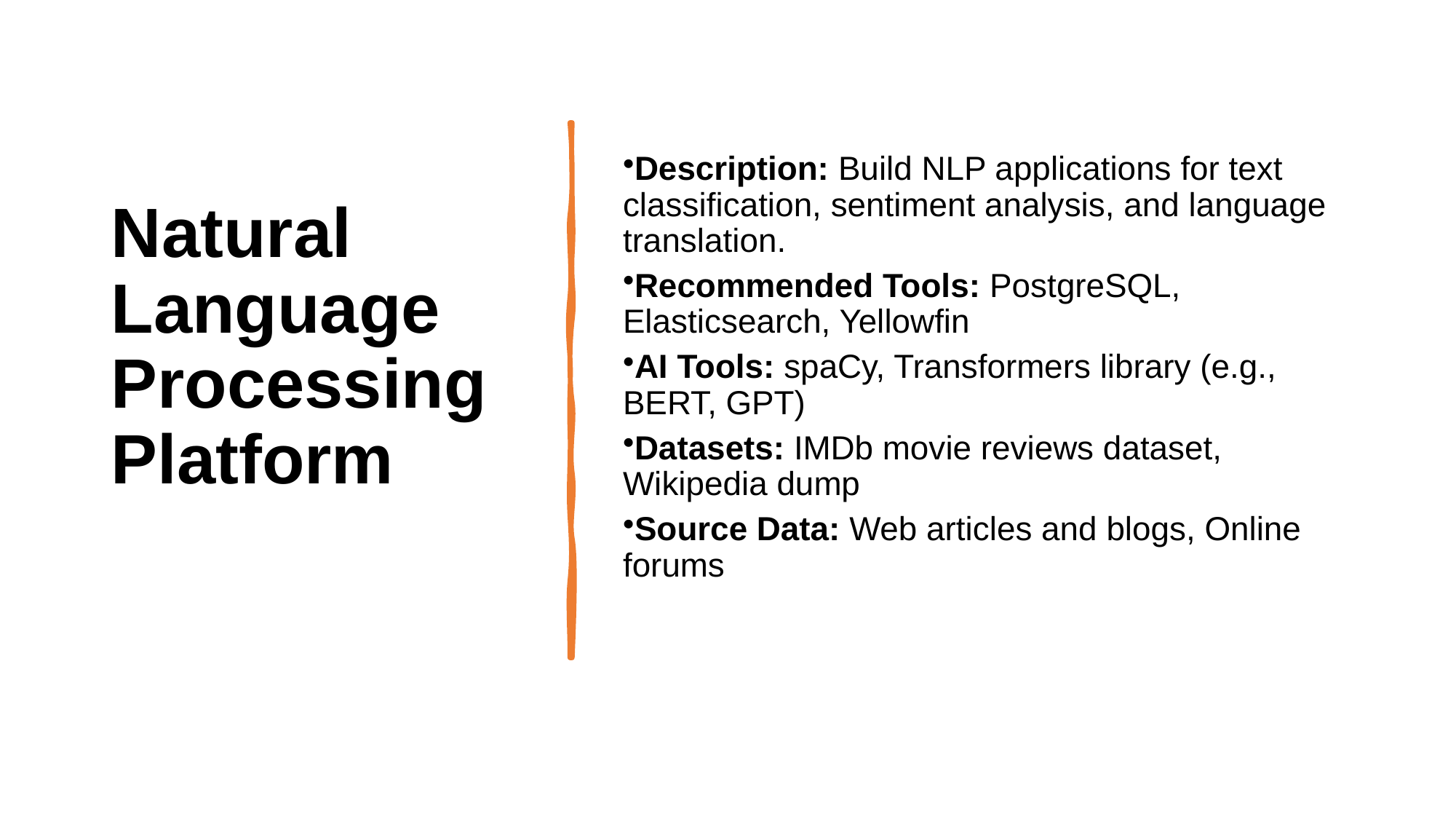

# Natural Language Processing Platform
Description: Build NLP applications for text classification, sentiment analysis, and language translation.
Recommended Tools: PostgreSQL, Elasticsearch, Yellowfin
AI Tools: spaCy, Transformers library (e.g., BERT, GPT)
Datasets: IMDb movie reviews dataset, Wikipedia dump
Source Data: Web articles and blogs, Online forums